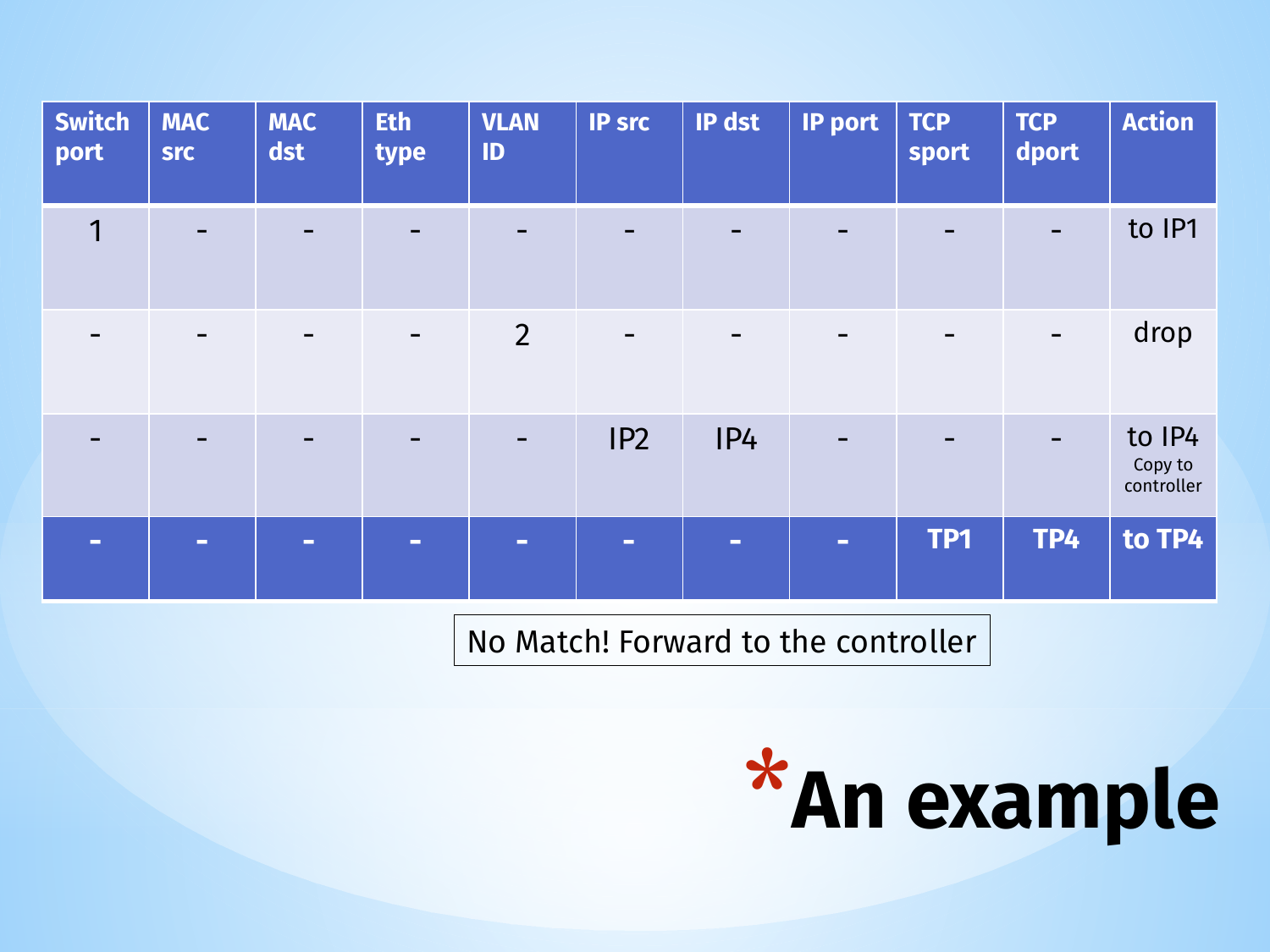

| Switch port | MAC src | MAC dst | Eth type | VLAN ID | IP src | IP dst | IP port | TCP sport | TCP dport | Action |
| --- | --- | --- | --- | --- | --- | --- | --- | --- | --- | --- |
| 1 | - | - | - | - | - | - | - | - | - | to IP1 |
| - | - | - | - | 2 | - | - | - | - | - | drop |
| - | - | - | - | - | IP2 | IP4 | - | - | - | to IP4 Copy to controller |
| - | - | - | - | - | - | - | - | TP1 | TP4 | to TP4 |
| --- | --- | --- | --- | --- | --- | --- | --- | --- | --- | --- |
VID2
*
*
No Match! Forward to the controller
IP2
*
IP4
TP1
*
TP4
# An example